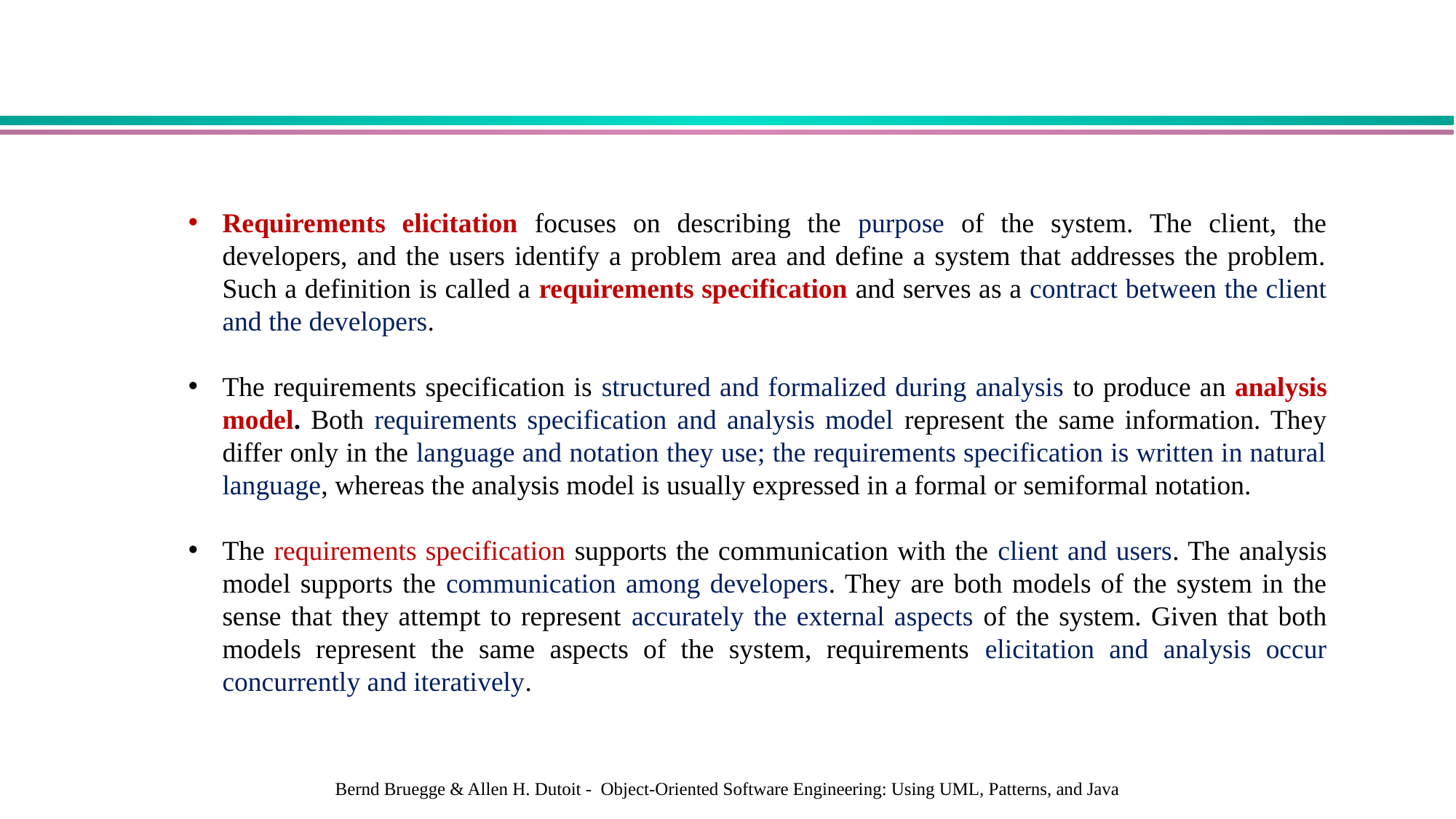

Requirements elicitation focuses on describing the purpose of the system. The client, the developers, and the users identify a problem area and define a system that addresses the problem. Such a definition is called a requirements specification and serves as a contract between the client and the developers.

The requirements specification is structured and formalized during analysis to produce an analysis model. Both requirements specification and analysis model represent the same information. They differ only in the language and notation they use; the requirements specification is written in natural language, whereas the analysis model is usually expressed in a formal or semiformal notation.

The requirements specification supports the communication with the client and users. The analysis model supports the communication among developers. They are both models of the system in the sense that they attempt to represent accurately the external aspects of the system. Given that both models represent the same aspects of the system, requirements elicitation and analysis occur concurrently and iteratively.
Bernd Bruegge & Allen H. Dutoit -  Object-Oriented Software Engineering: Using UML, Patterns, and Java